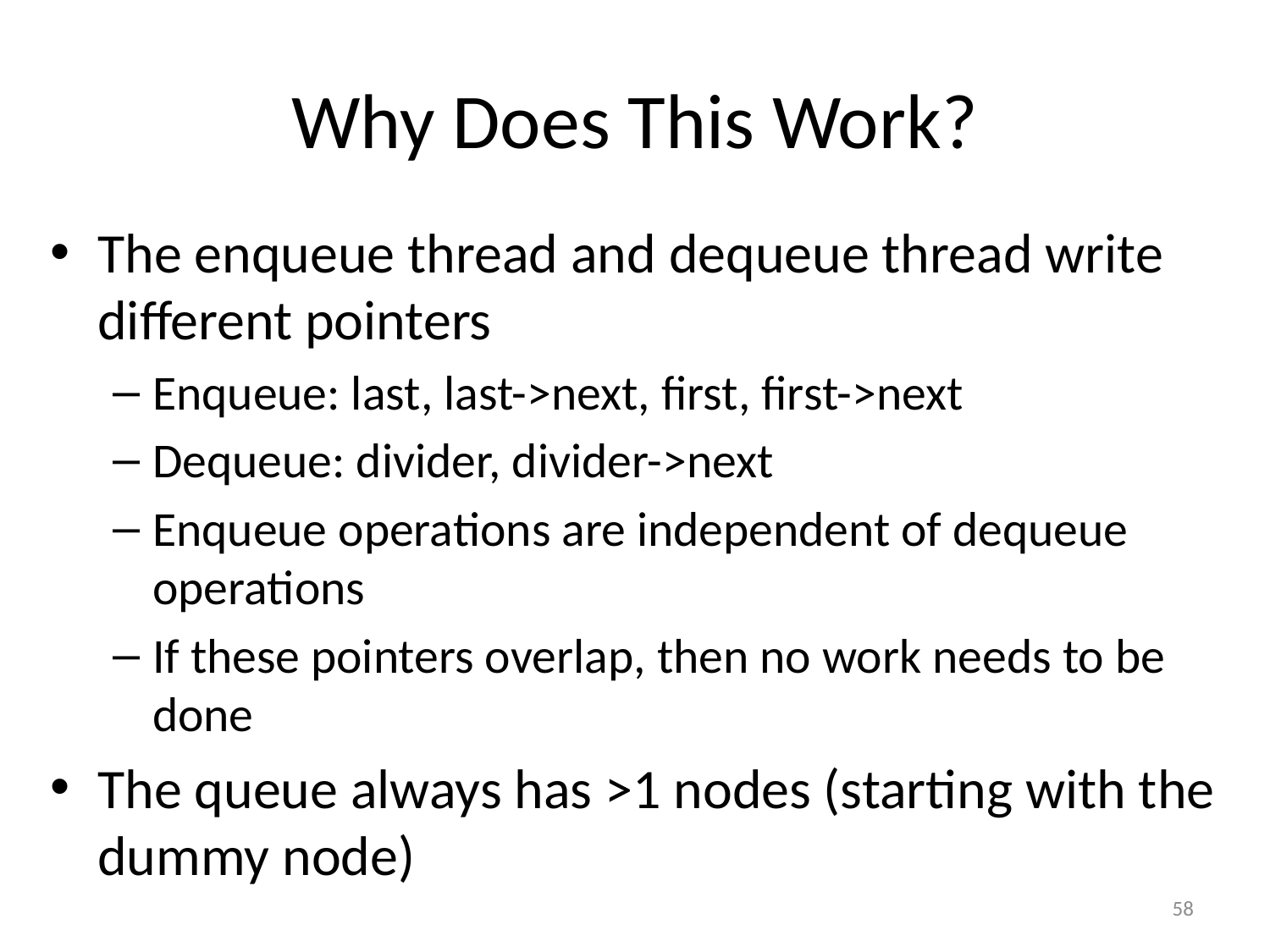

# Why Does This Work?
The enqueue thread and dequeue thread write different pointers
Enqueue: last, last->next, first, first->next
Dequeue: divider, divider->next
Enqueue operations are independent of dequeue operations
If these pointers overlap, then no work needs to be done
The queue always has >1 nodes (starting with the dummy node)
58